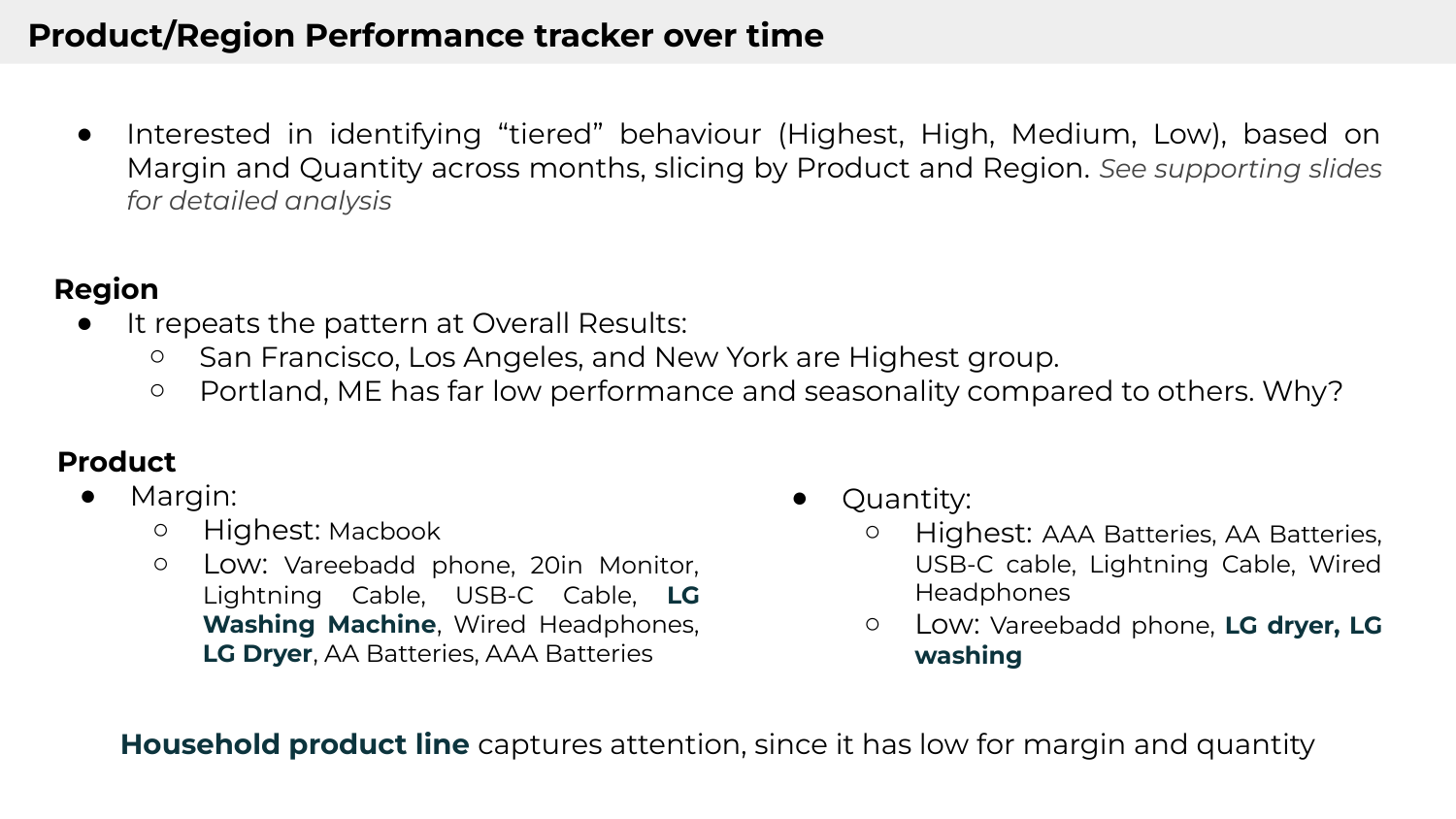

Product/Region Performance tracker over time
Interested in identifying “tiered” behaviour (Highest, High, Medium, Low), based on Margin and Quantity across months, slicing by Product and Region. See supporting slides for detailed analysis

Region
It repeats the pattern at Overall Results:
San Francisco, Los Angeles, and New York are Highest group.
Portland, ME has far low performance and seasonality compared to others. Why?
Product
Margin:
Highest: Macbook
Low: Vareebadd phone, 20in Monitor, Lightning Cable, USB-C Cable, LG Washing Machine, Wired Headphones, LG Dryer, AA Batteries, AAA Batteries
Quantity:
Highest: AAA Batteries, AA Batteries, USB-C cable, Lightning Cable, Wired Headphones
Low: Vareebadd phone, LG dryer, LG washing
Household product line captures attention, since it has low for margin and quantity